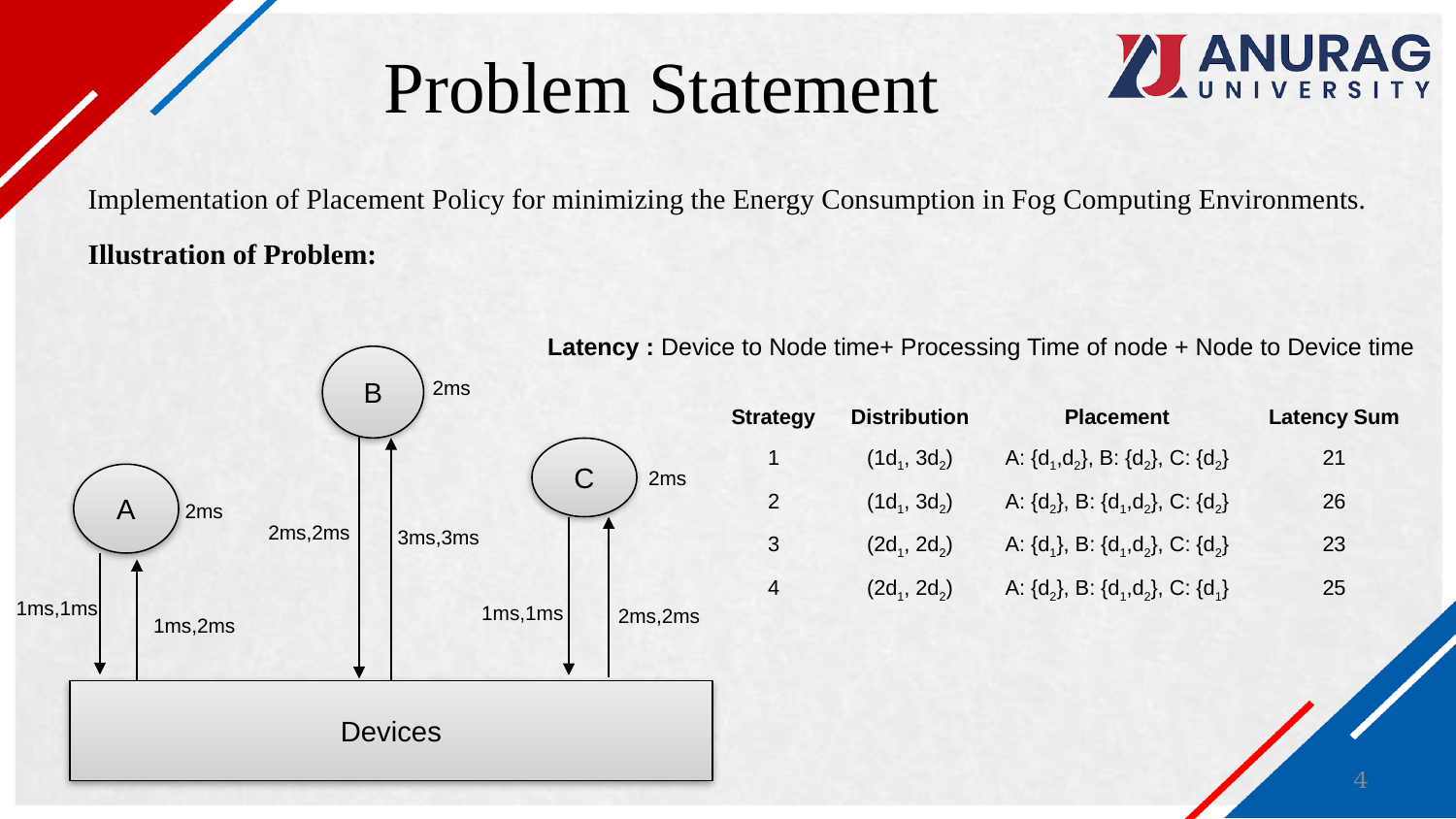

# Problem Statement
Implementation of Placement Policy for minimizing the Energy Consumption in Fog Computing Environments.

Illustration of Problem:

Latency : Device to Node time+ Processing Time of node + Node to Device time
B
2ms
| Strategy | Distribution | Placement | Latency Sum |
| --- | --- | --- | --- |
| 1 | (1d1, 3d2) | A: {d1,d2}, B: {d2}, C: {d2} | 21 |
| 2 | (1d1, 3d2) | A: {d2}, B: {d1,d2}, C: {d2} | 26 |
| 3 | (2d1, 2d2) | A: {d1}, B: {d1,d2}, C: {d2} | 23 |
| 4 | (2d1, 2d2) | A: {d2}, B: {d1,d2}, C: {d1} | 25 |
C
2ms
A
2ms
2ms,2ms
3ms,3ms
1ms,1ms
1ms,1ms
2ms,2ms
1ms,2ms
Devices
4